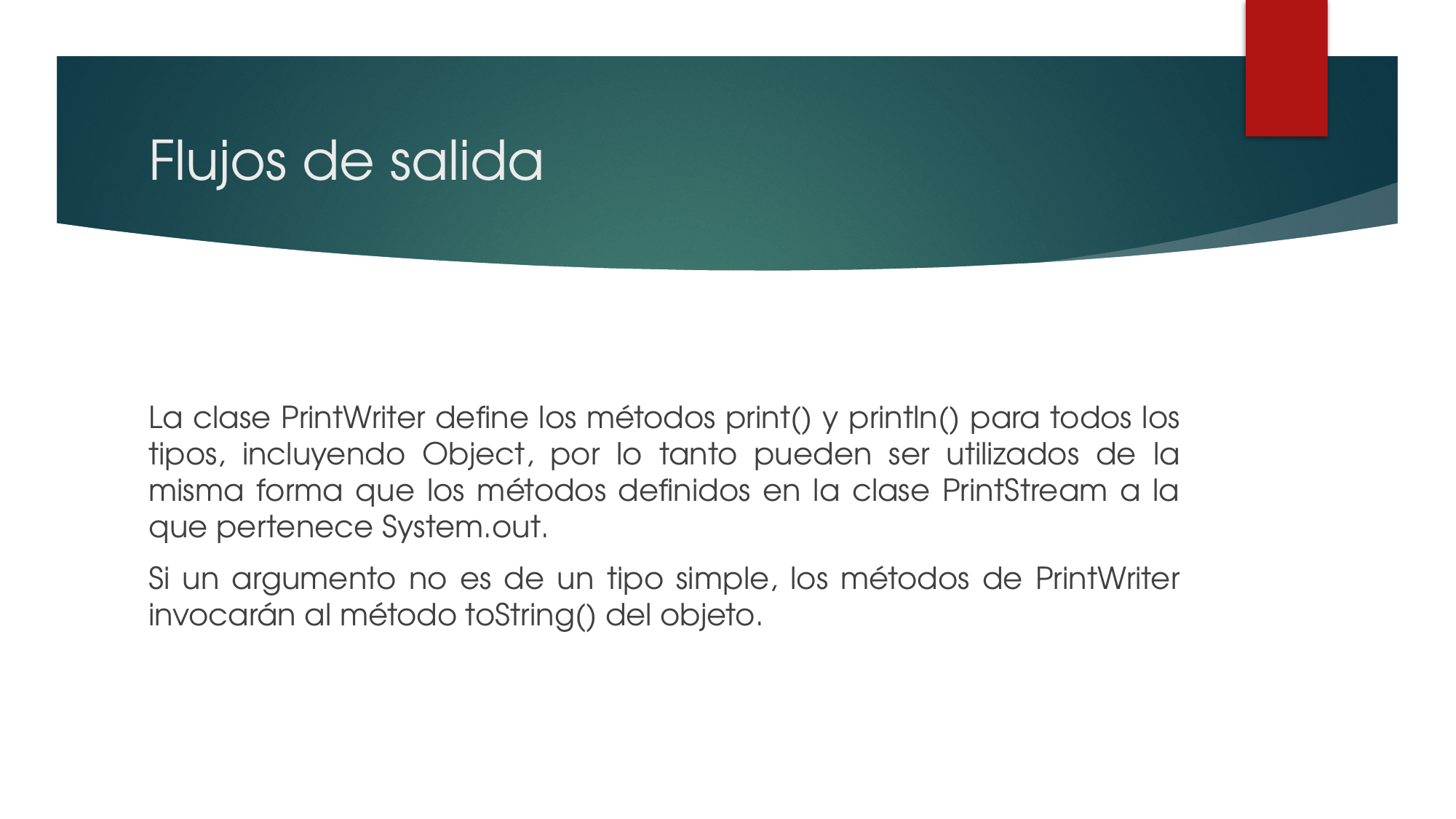

# Flujos de salida
La clase PrintWriter define los métodos print() y println() para todos los tipos, incluyendo Object, por lo tanto pueden ser utilizados de la misma forma que los métodos definidos en la clase PrintStream a la que pertenece System.out.
Si un argumento no es de un tipo simple, los métodos de PrintWriter invocarán al método toString() del objeto.